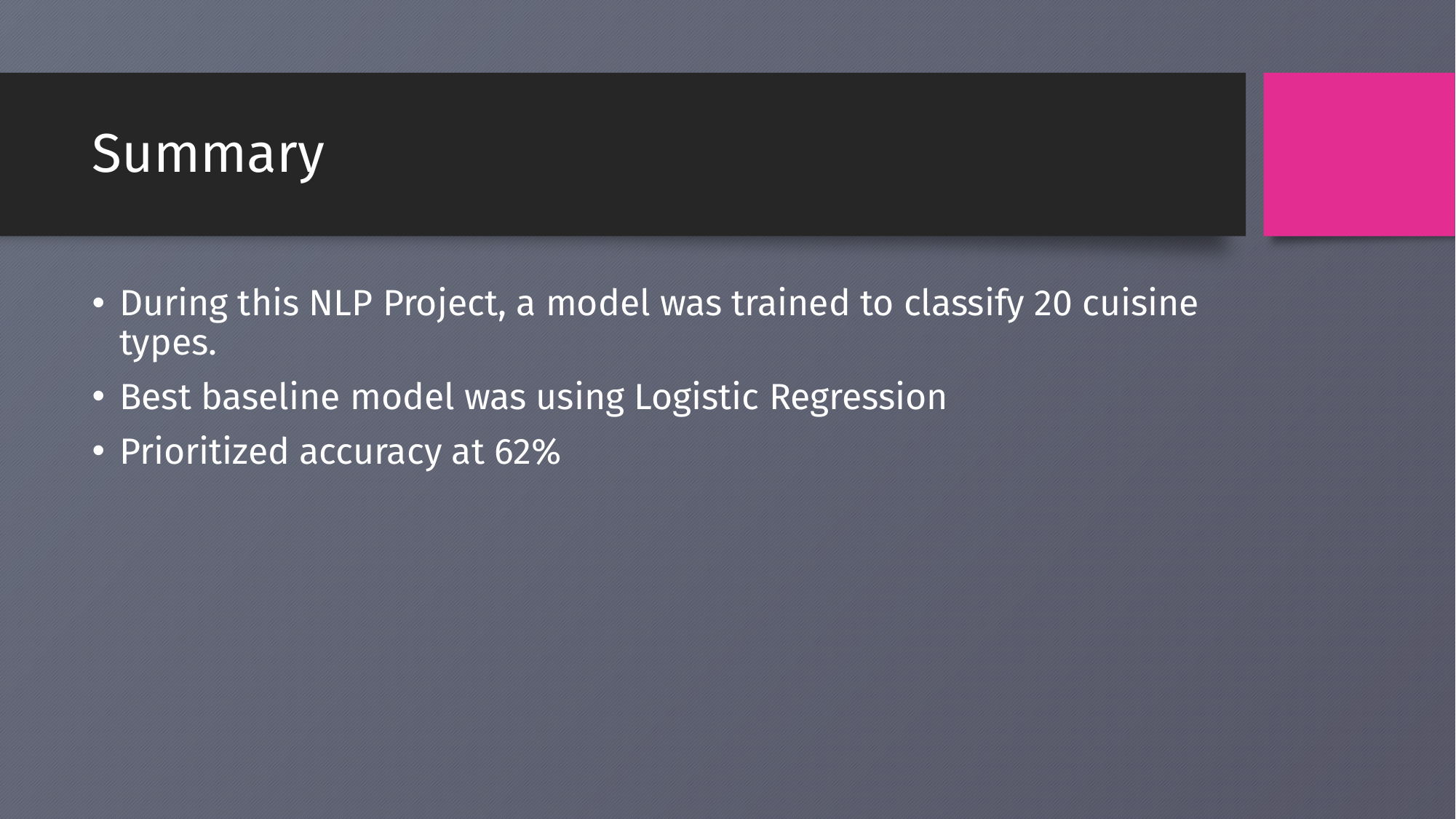

# Summary
During this NLP Project, a model was trained to classify 20 cuisine types.
Best baseline model was using Logistic Regression
Prioritized accuracy at 62%